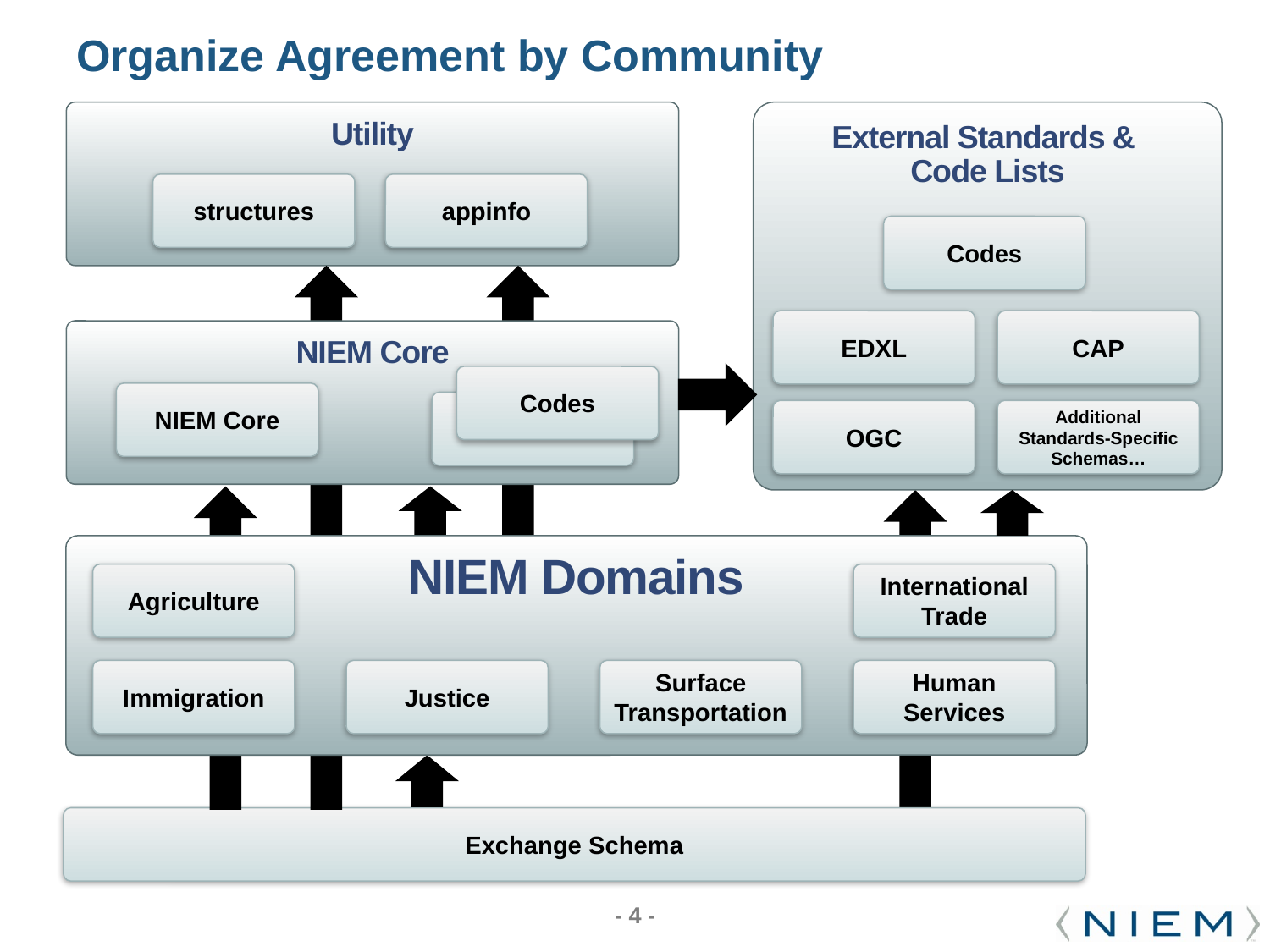

# Organize Agreement by Community
Utility
External Standards &
Code Lists
structures
appinfo
Codes
EDXL
CAP
NIEM Core
Codes
NIEM Core
Codes

OGC
Additional Standards-Specific Schemas…

NIEM Domains
Agriculture
International
Trade
Immigration
Justice
Surface
Transportation
Human
Services

Exchange Schema